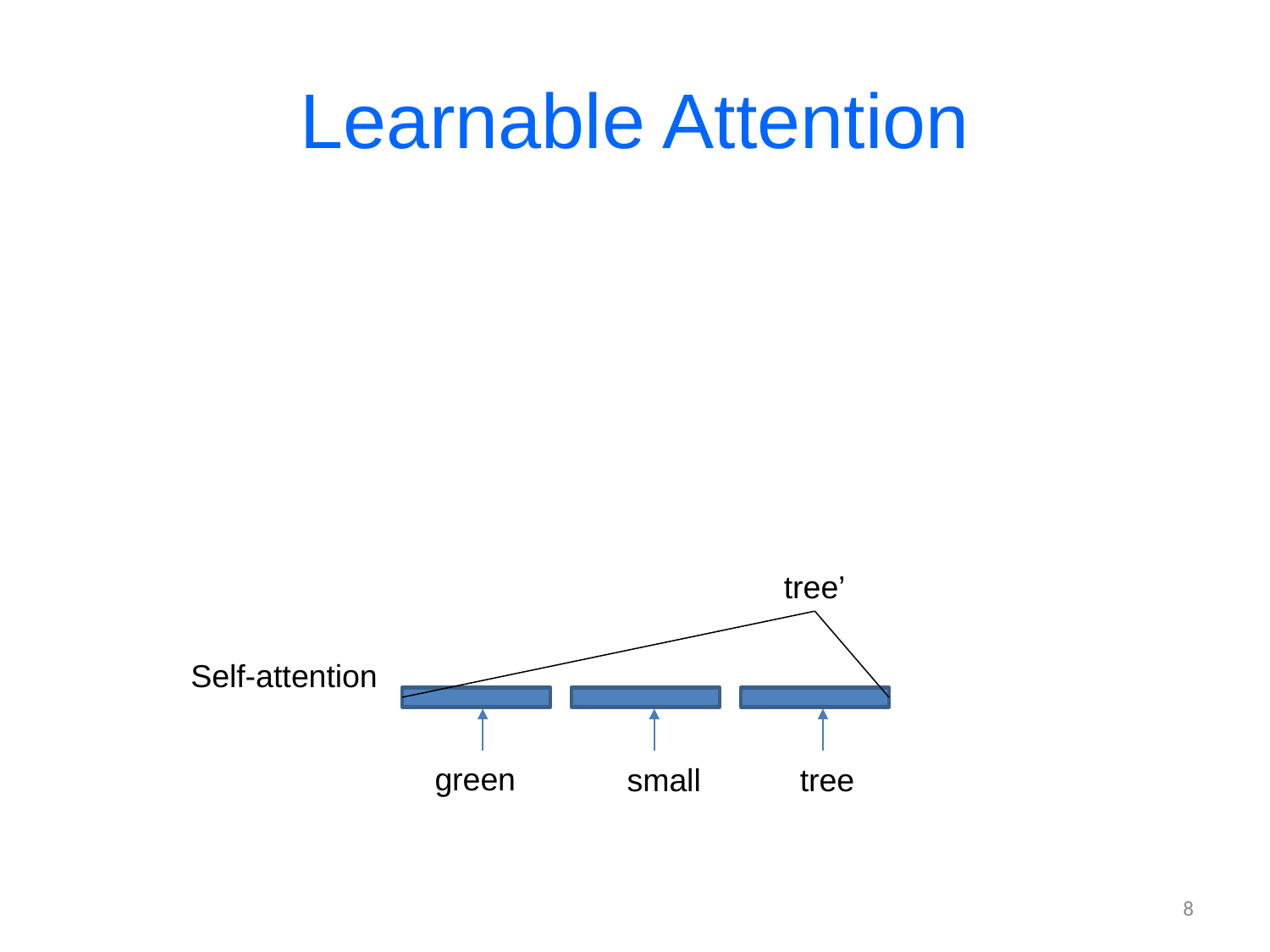

# Learnable Attention
tree’
Self-attention

green
small
tree
8